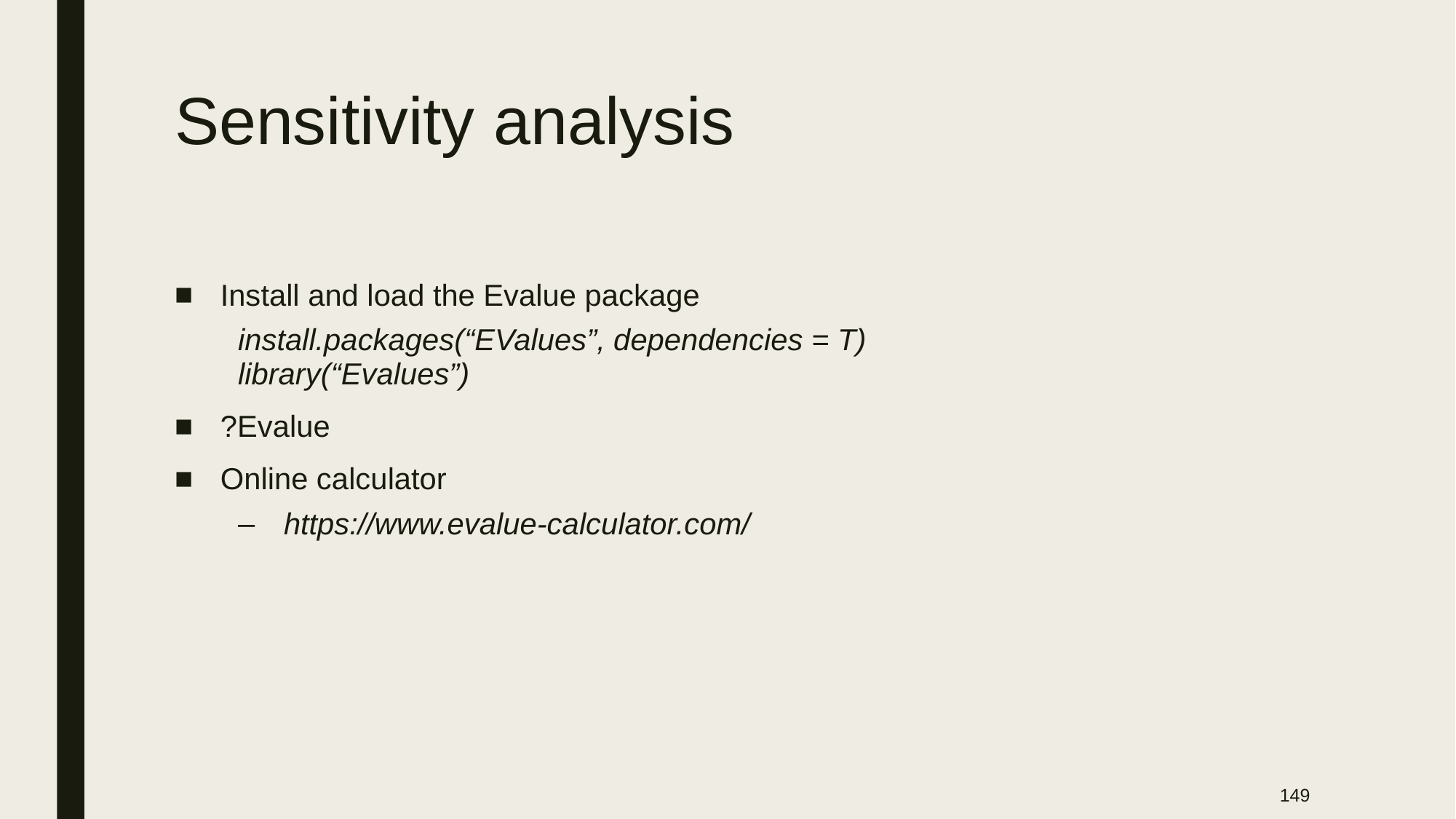

# Sensitivity analysis
Install and load the Evalue package
install.packages(“EValues”, dependencies = T)
library(“Evalues”)
?Evalue
Online calculator
https://www.evalue-calculator.com/

149